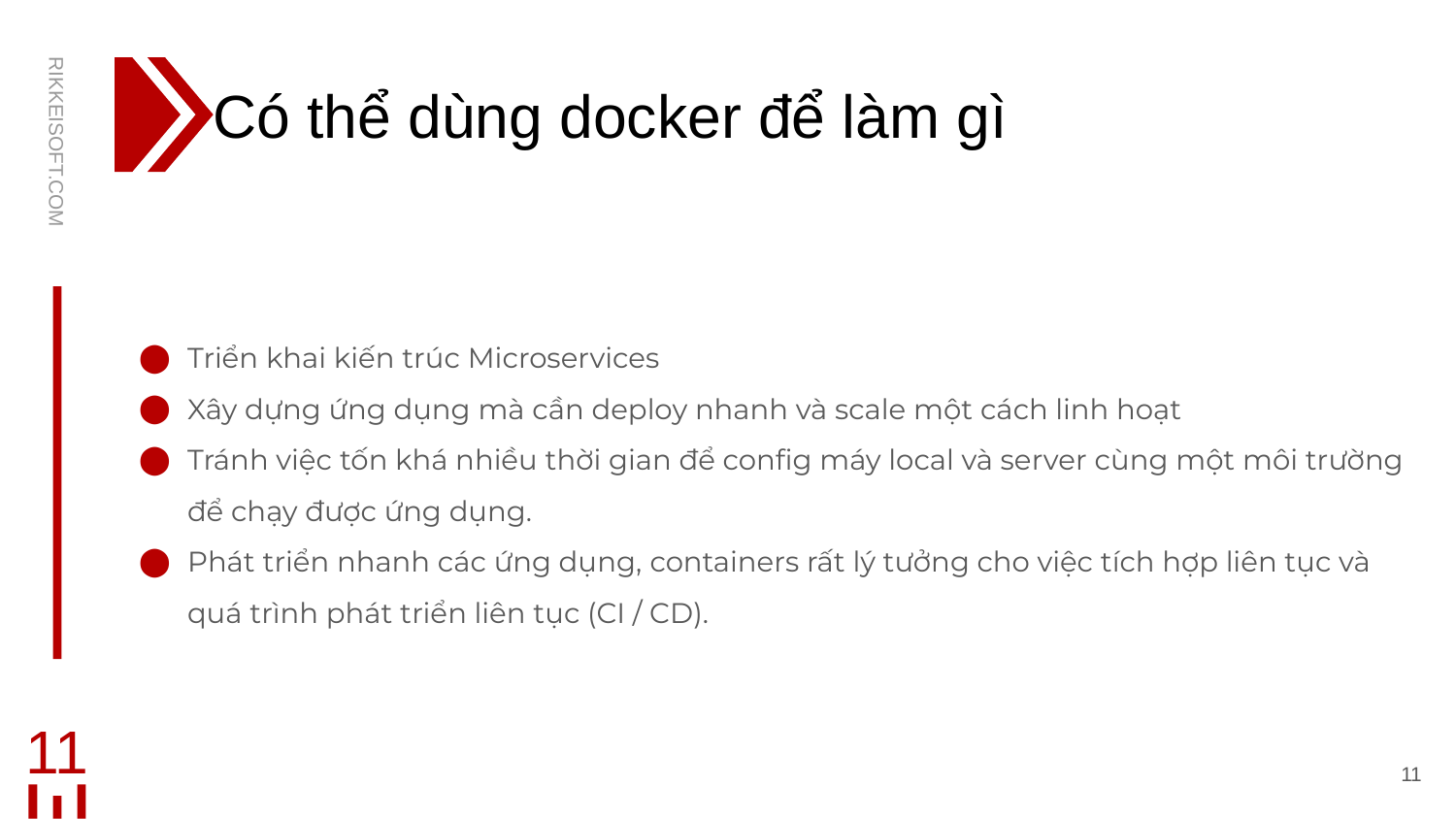

# Có thể dùng docker để làm gì
RIKKEISOFT.COM
Triển khai kiến trúc Microservices
Xây dựng ứng dụng mà cần deploy nhanh và scale một cách linh hoạt
Tránh việc tốn khá nhiều thời gian để config máy local và server cùng một môi trường để chạy được ứng dụng.
Phát triển nhanh các ứng dụng, containers rất lý tưởng cho việc tích hợp liên tục và quá trình phát triển liên tục (CI / CD).
11
11